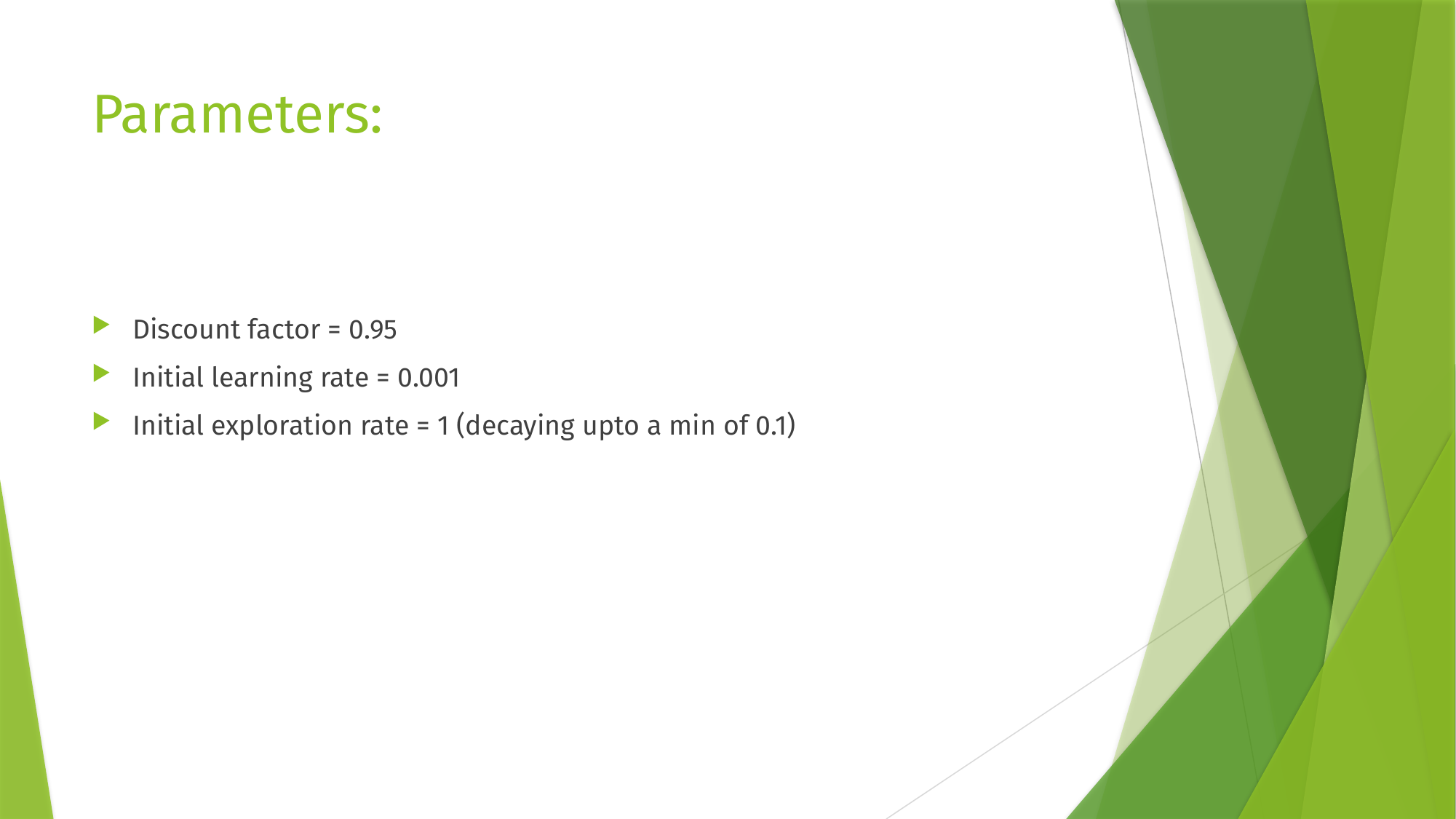

# Parameters:

Discount factor = 0.95
Initial learning rate = 0.001
Initial exploration rate = 1 (decaying upto a min of 0.1)